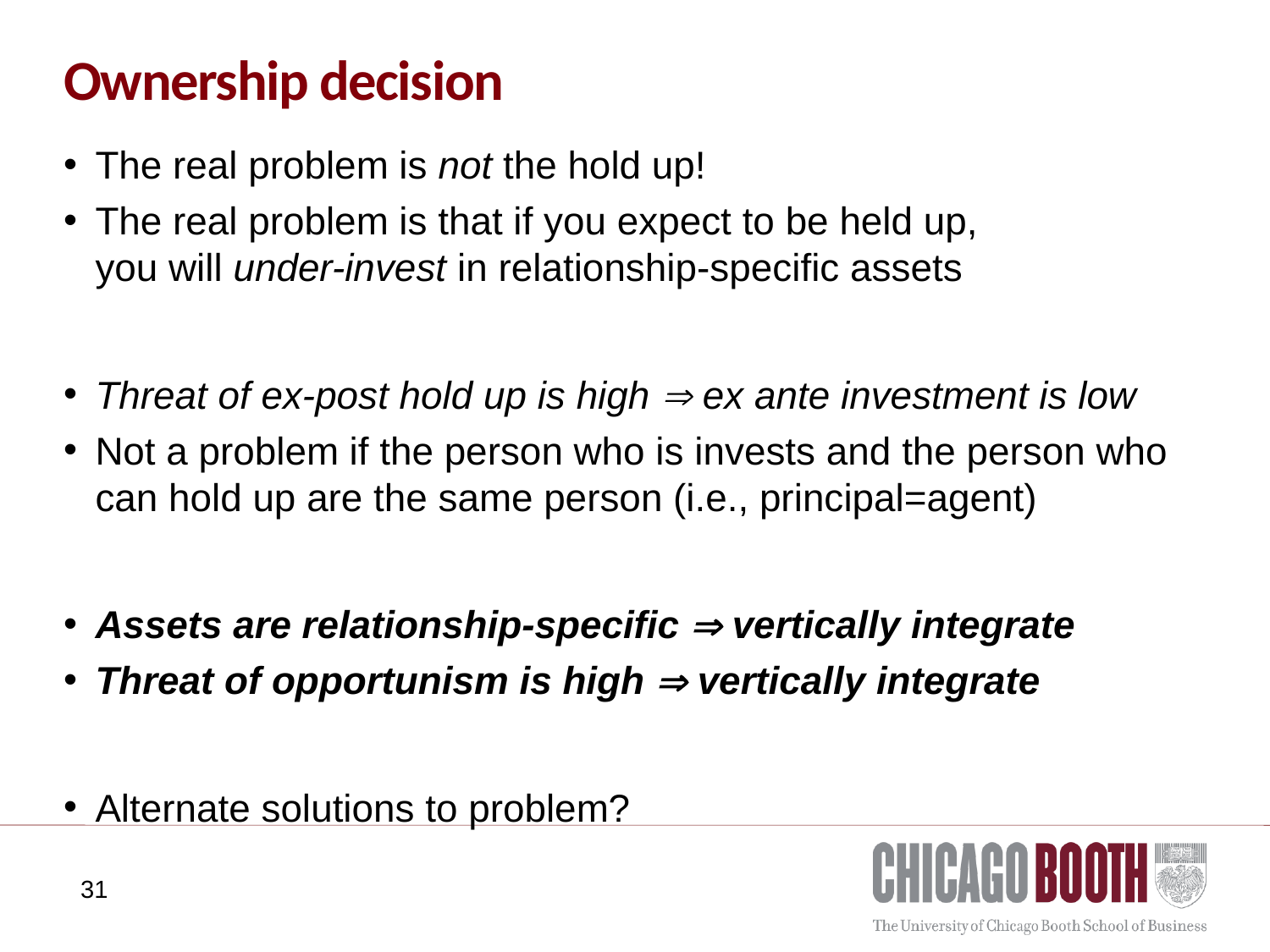

# Ownership decision
The real problem is not the hold up!
The real problem is that if you expect to be held up,                you will under-invest in relationship-specific assets

Threat of ex-post hold up is high ⇒ ex ante investment is low
Not a problem if the person who is invests and the person who can hold up are the same person (i.e., principal=agent)

Assets are relationship-specific ⇒ vertically integrate
Threat of opportunism is high ⇒ vertically integrate

Alternate solutions to problem?